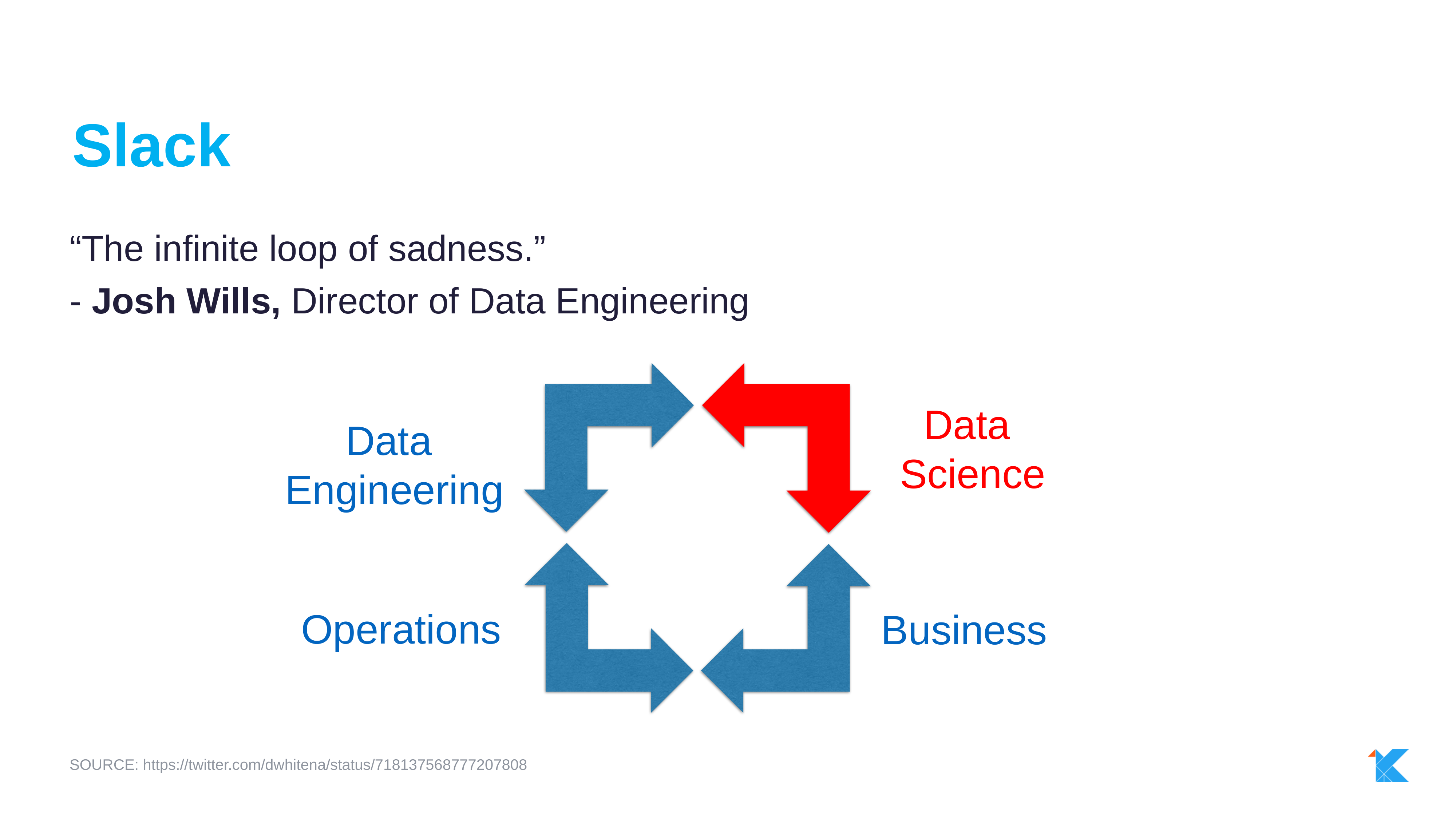

Slack
“The infinite loop of sadness.”
- Josh Wills, Director of Data Engineering

Data
Science
Data
Engineering

Operations
Business
SOURCE: https://twitter.com/dwhitena/status/718137568777207808